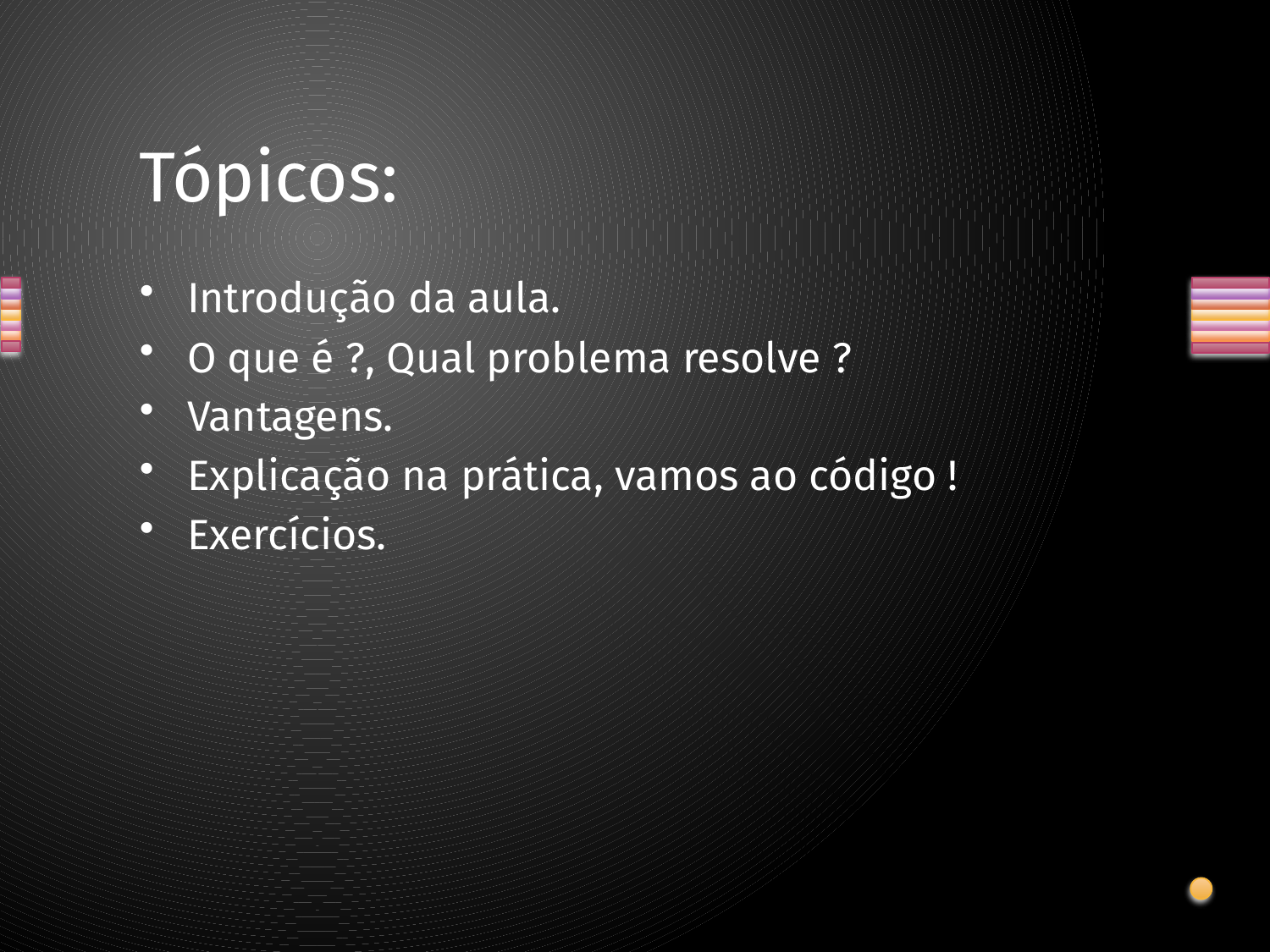

# Tópicos:

Introdução da aula.
O que é ?, Qual problema resolve ?
Vantagens.
Explicação na prática, vamos ao código !
Exercícios.